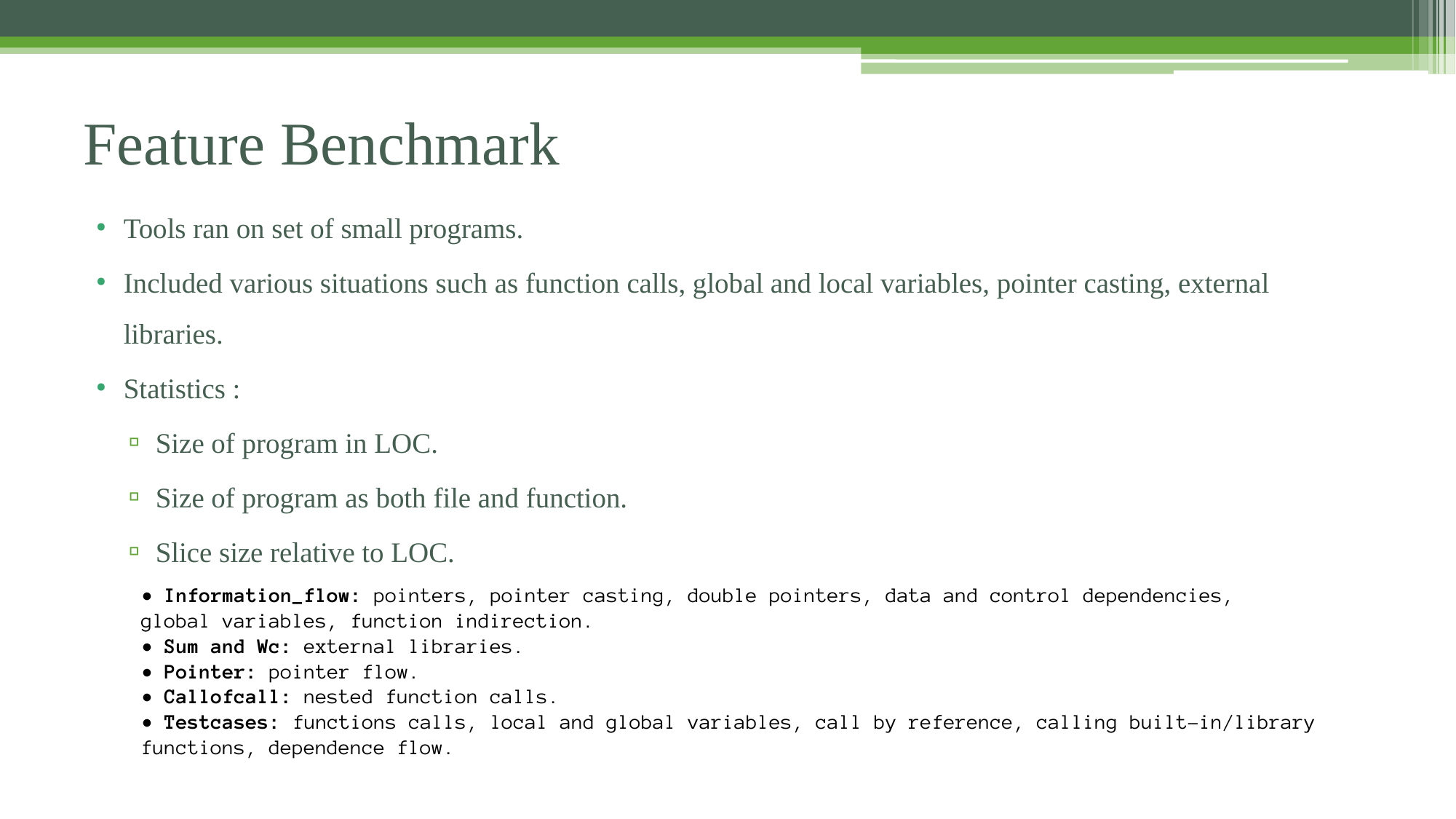

# Feature Benchmark
Tools ran on set of small programs.
Included various situations such as function calls, global and local variables, pointer casting, external libraries.
Statistics :
Size of program in LOC.
Size of program as both file and function.
Slice size relative to LOC.

• Information_flow: pointers, pointer casting, double pointers, data and control dependencies,
global variables, function indirection.
• Sum and Wc: external libraries.
• Pointer: pointer flow.
• Callofcall: nested function calls.
• Testcases: functions calls, local and global variables, call by reference, calling built-in/library
functions, dependence flow.